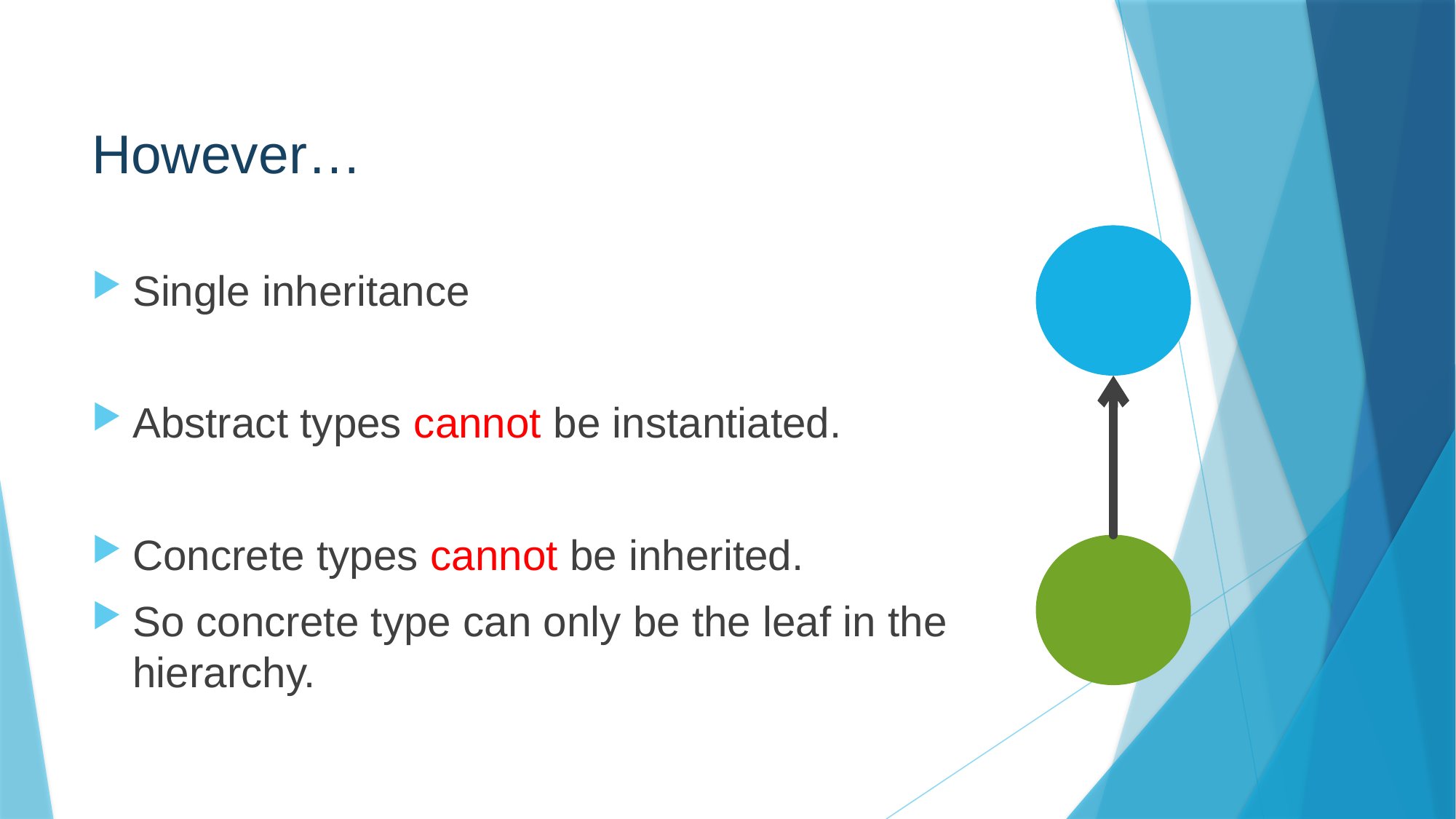

# However…

Single inheritance

Abstract types cannot be instantiated.

Concrete types cannot be inherited.
So concrete type can only be the leaf in the hierarchy.